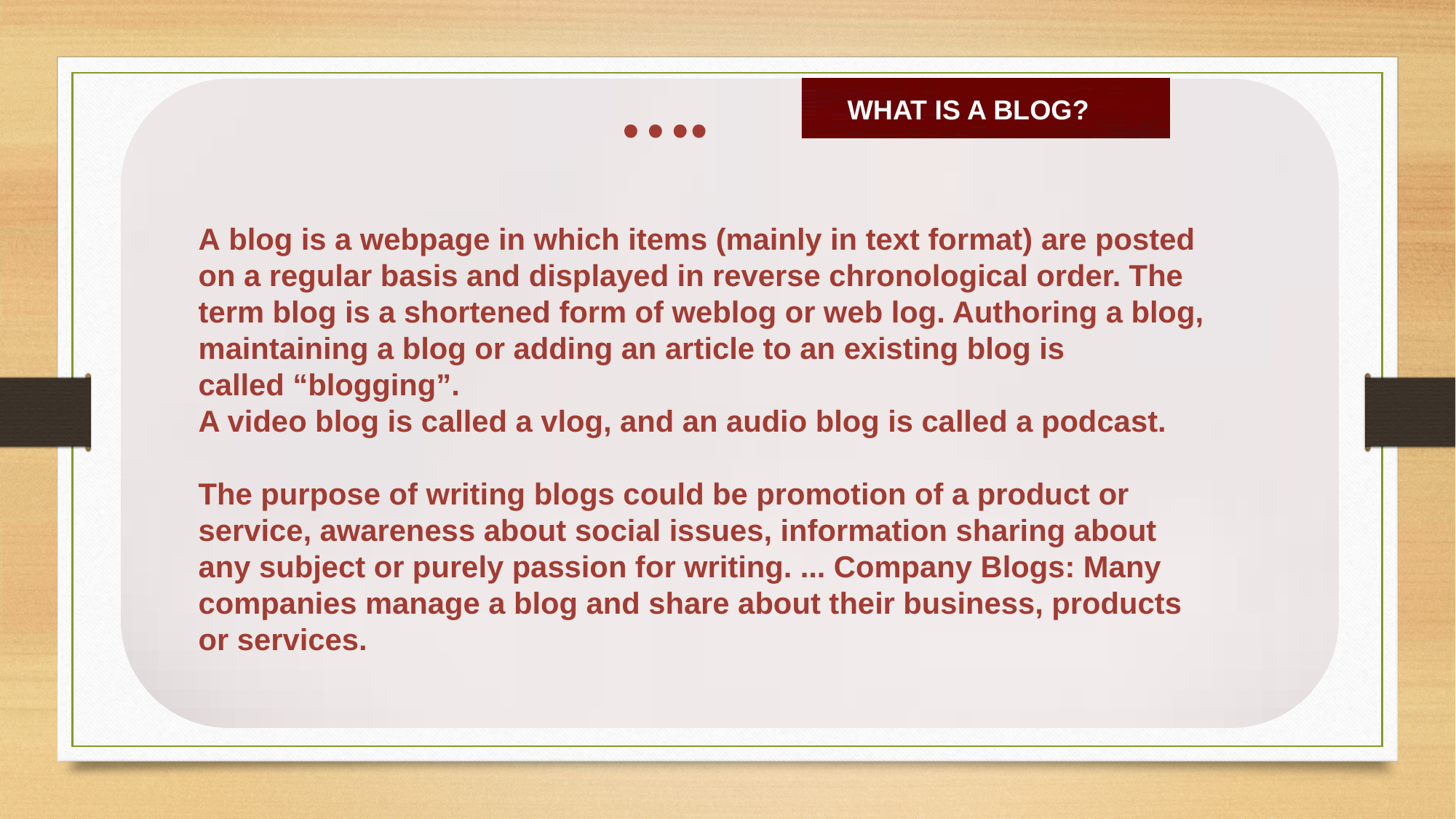

….

WHAT IS A BLOG?
A blog is a webpage in which items (mainly in text format) are posted on a regular basis and displayed in reverse chronological order. The term blog is a shortened form of weblog or web log. Authoring a blog, maintaining a blog or adding an article to an existing blog is called “blogging”.
A video blog is called a vlog, and an audio blog is called a podcast.

The purpose of writing blogs could be promotion of a product or service, awareness about social issues, information sharing about any subject or purely passion for writing. ... Company Blogs: Many companies manage a blog and share about their business, products or services.